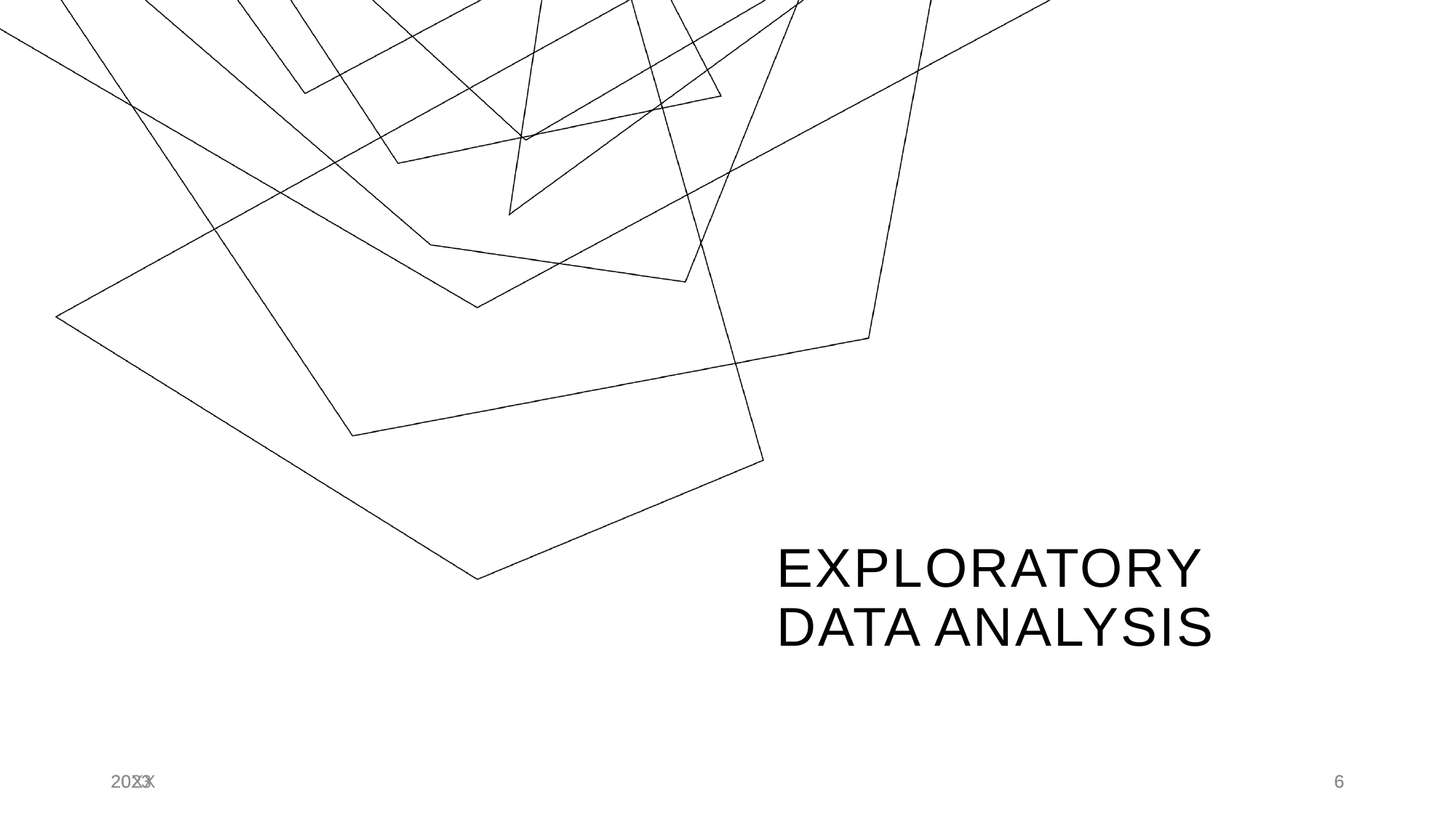

# Exploratory Data Analysis
2023
20XX
6
6